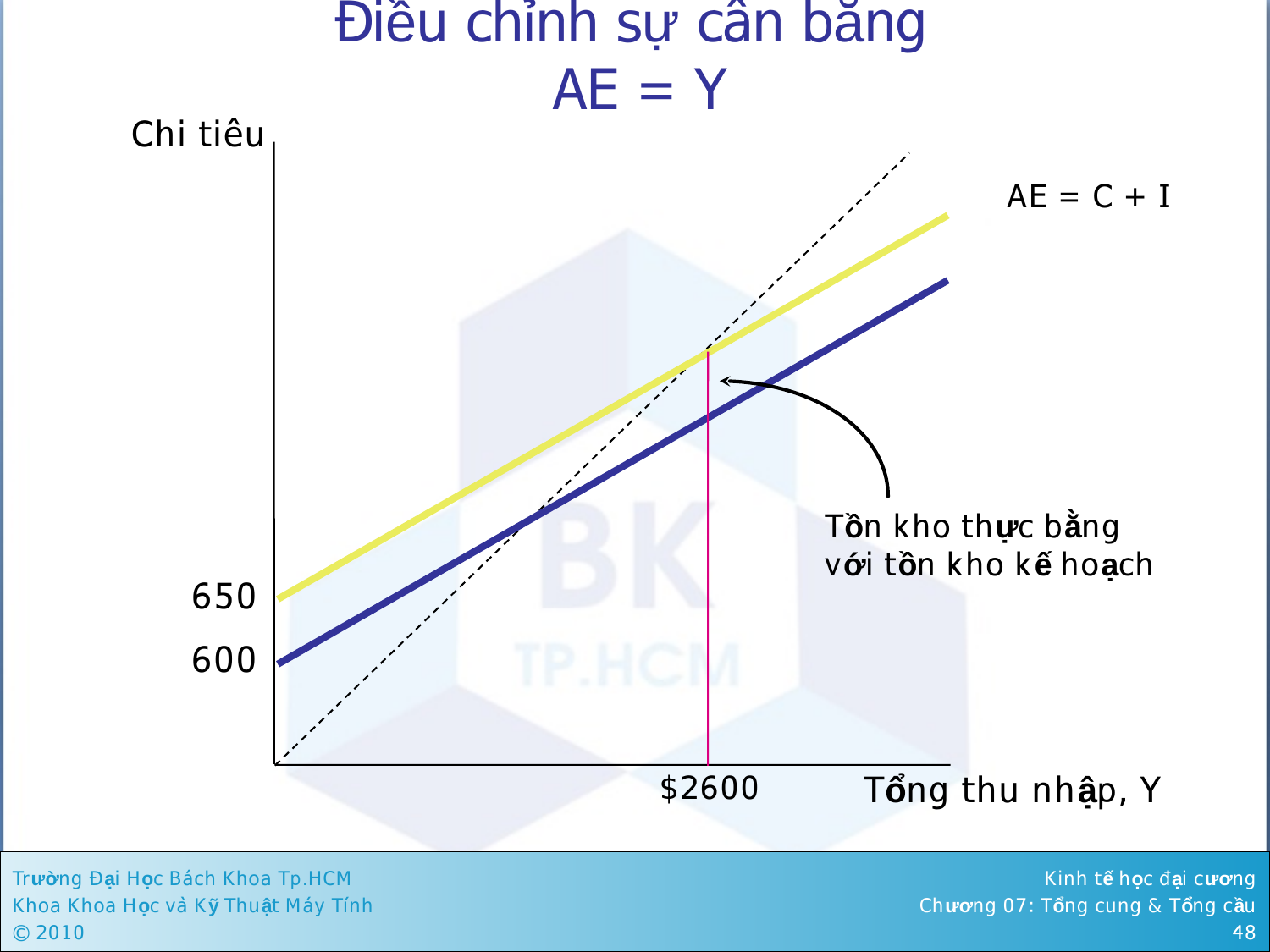

# Điều chỉnh sự cân bằng AE = Y
Chi tiêu

AE = C + I

Tồn kho thực bằng
với tồn kho kế hoạch
650
600
$2600
Tổng thu nhập, Y